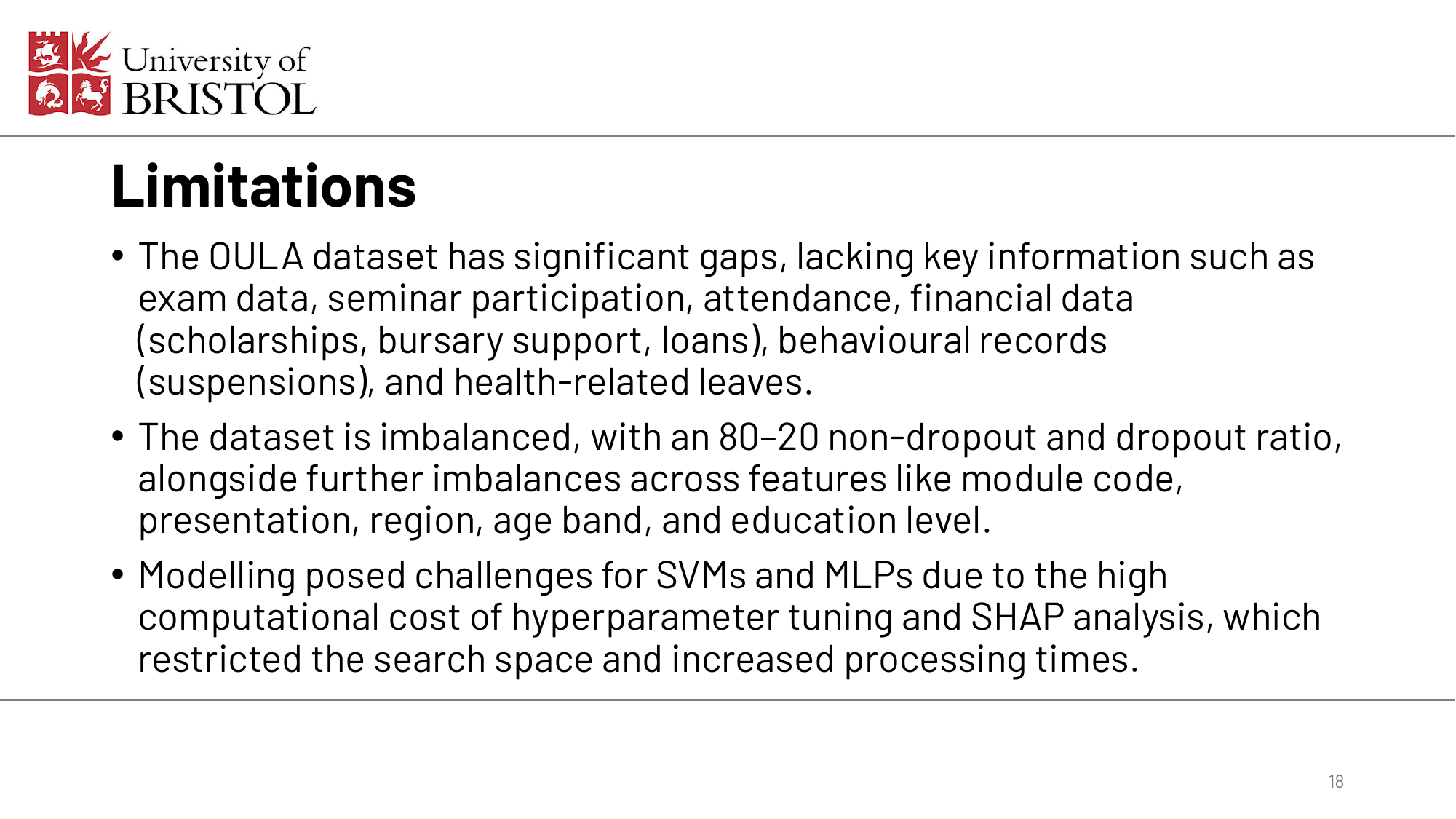

# Limitations
The OULA dataset has significant gaps, lacking key information such as exam data, seminar participation, attendance, financial data (scholarships, bursary support, loans), behavioural records (suspensions), and health-related leaves.
The dataset is imbalanced, with an 80–20 non-dropout and dropout ratio, alongside further imbalances across features like module code, presentation, region, age band, and education level.
Modelling posed challenges for SVMs and MLPs due to the high computational cost of hyperparameter tuning and SHAP analysis, which restricted the search space and increased processing times.
18